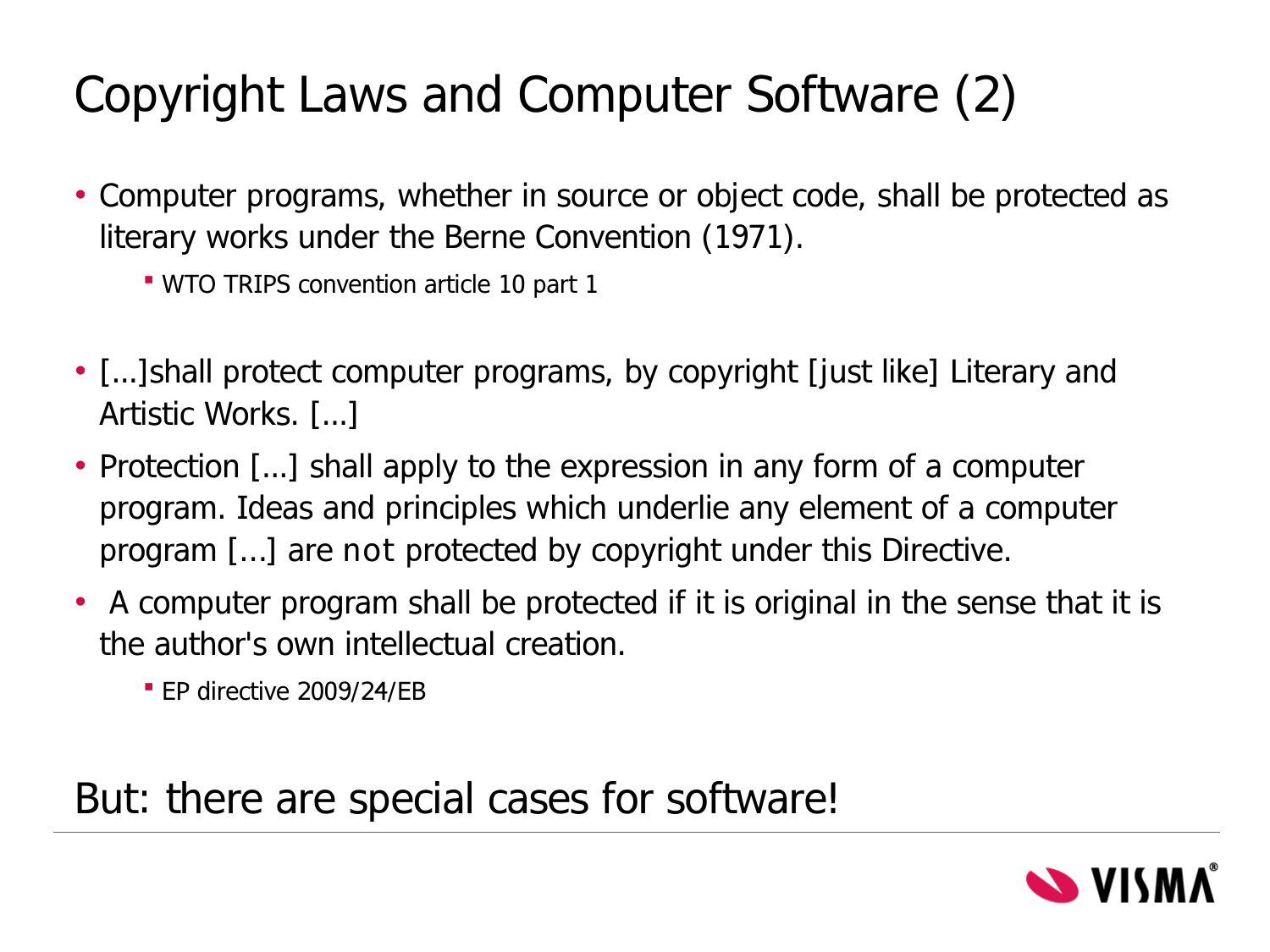

# Copyright Laws and Computer Software (2)

Computer programs, whether in source or object code, shall be protected as literary works under the Berne Convention (1971).
WTO TRIPS convention article 10 part 1

[…]shall protect computer programs, by copyright [just like] Literary and Artistic Works. […]
Protection […] shall apply to the expression in any form of a computer program. Ideas and principles which underlie any element of a computer program [...] are not protected by copyright under this Directive.
 A computer program shall be protected if it is original in the sense that it is the author's own intellectual creation.
EP directive 2009/24/EB

But: there are special cases for software!